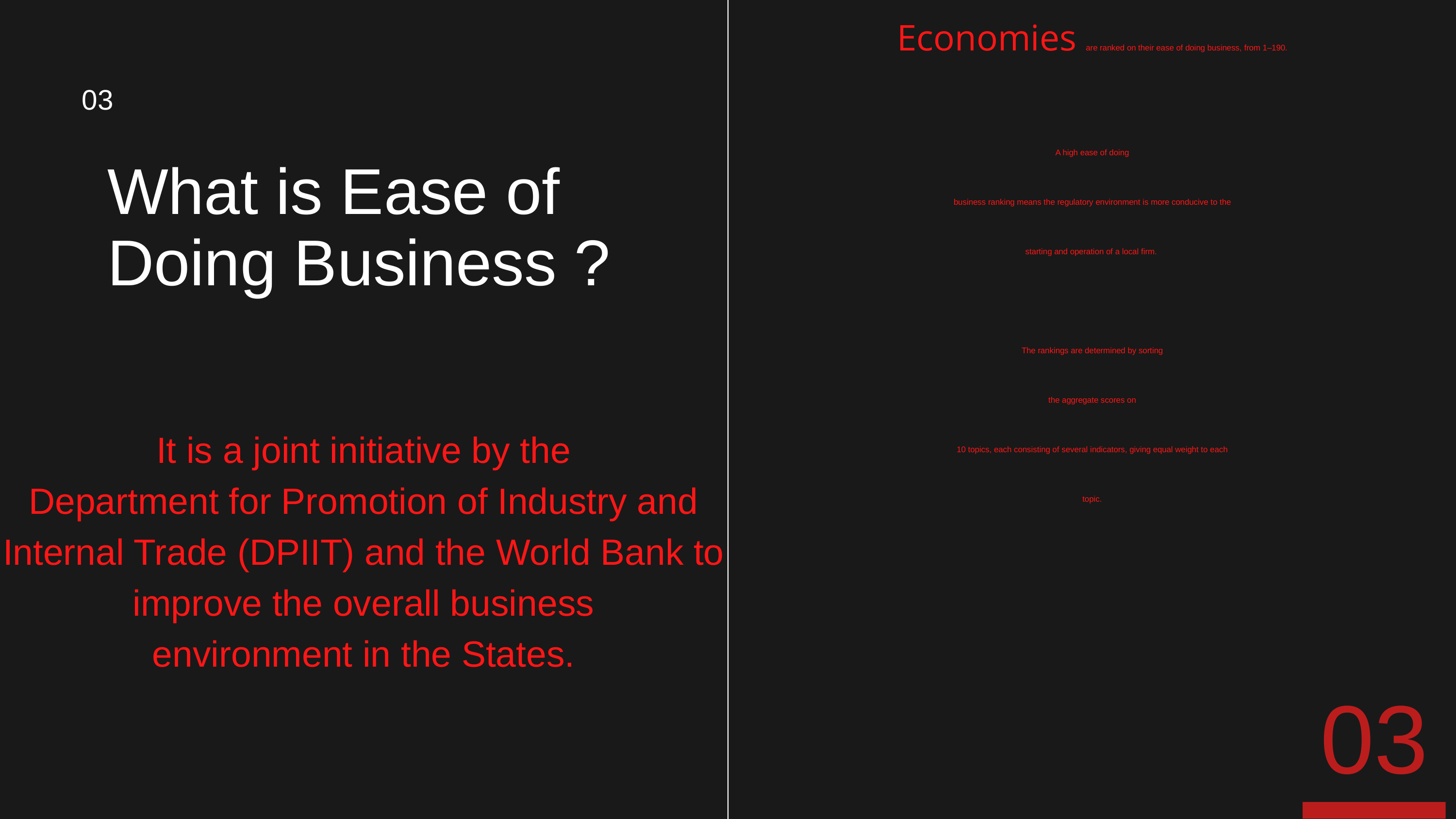

Economies are ranked on their ease of doing business, from 1–190.

A high ease of doing
business ranking means the regulatory environment is more conducive to the
starting and operation of a local firm.

The rankings are determined by sorting
the aggregate scores on
10 topics, each consisting of several indicators, giving equal weight to each
topic.
03
What is Ease of Doing Business ?
It is a joint initiative by the
Department for Promotion of Industry and Internal Trade (DPIIT) and the World Bank to improve the overall business
environment in the States.
03